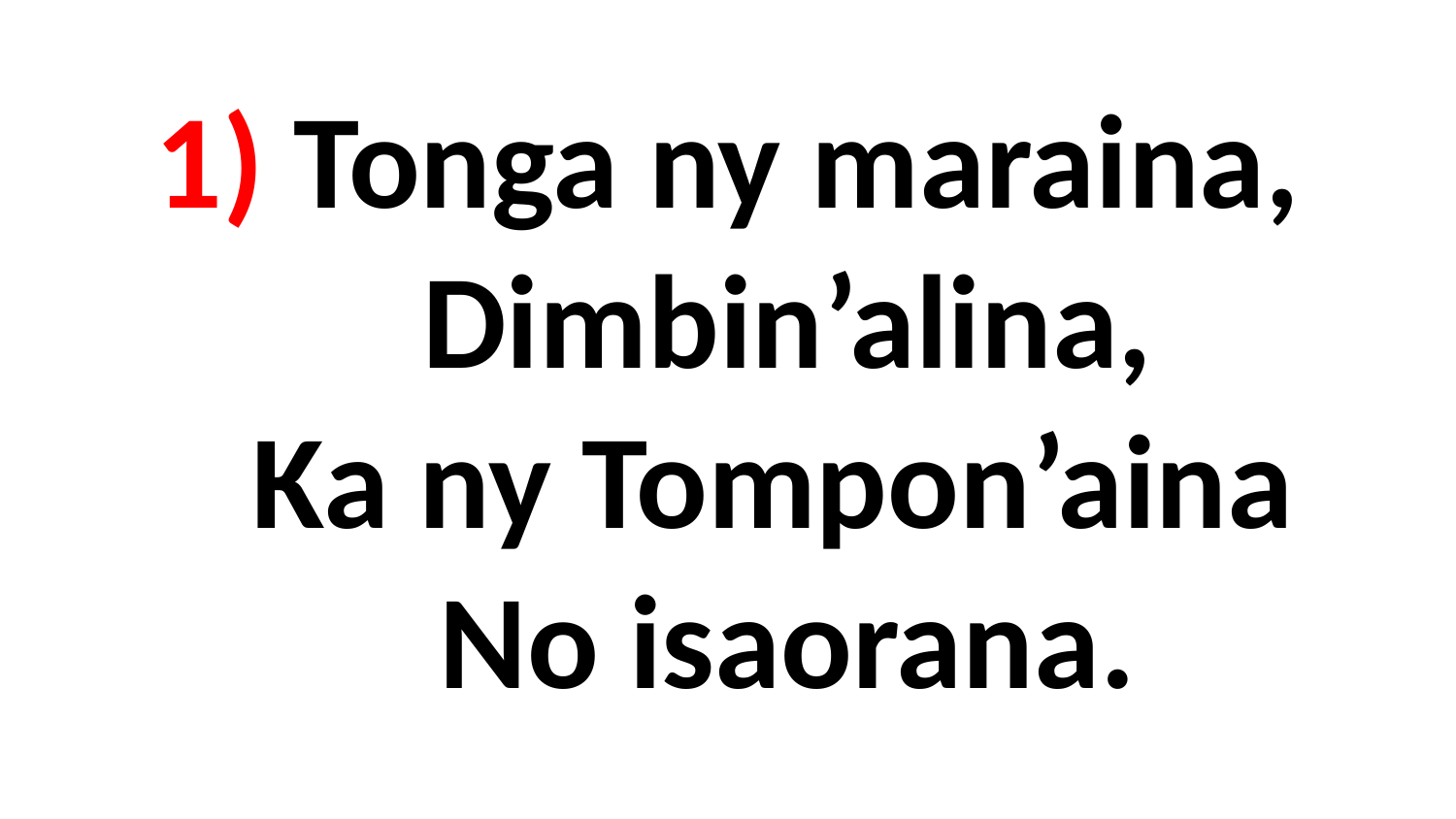

# 1) Tonga ny maraina, Dimbin’alina, Ka ny Tompon’aina No isaorana.